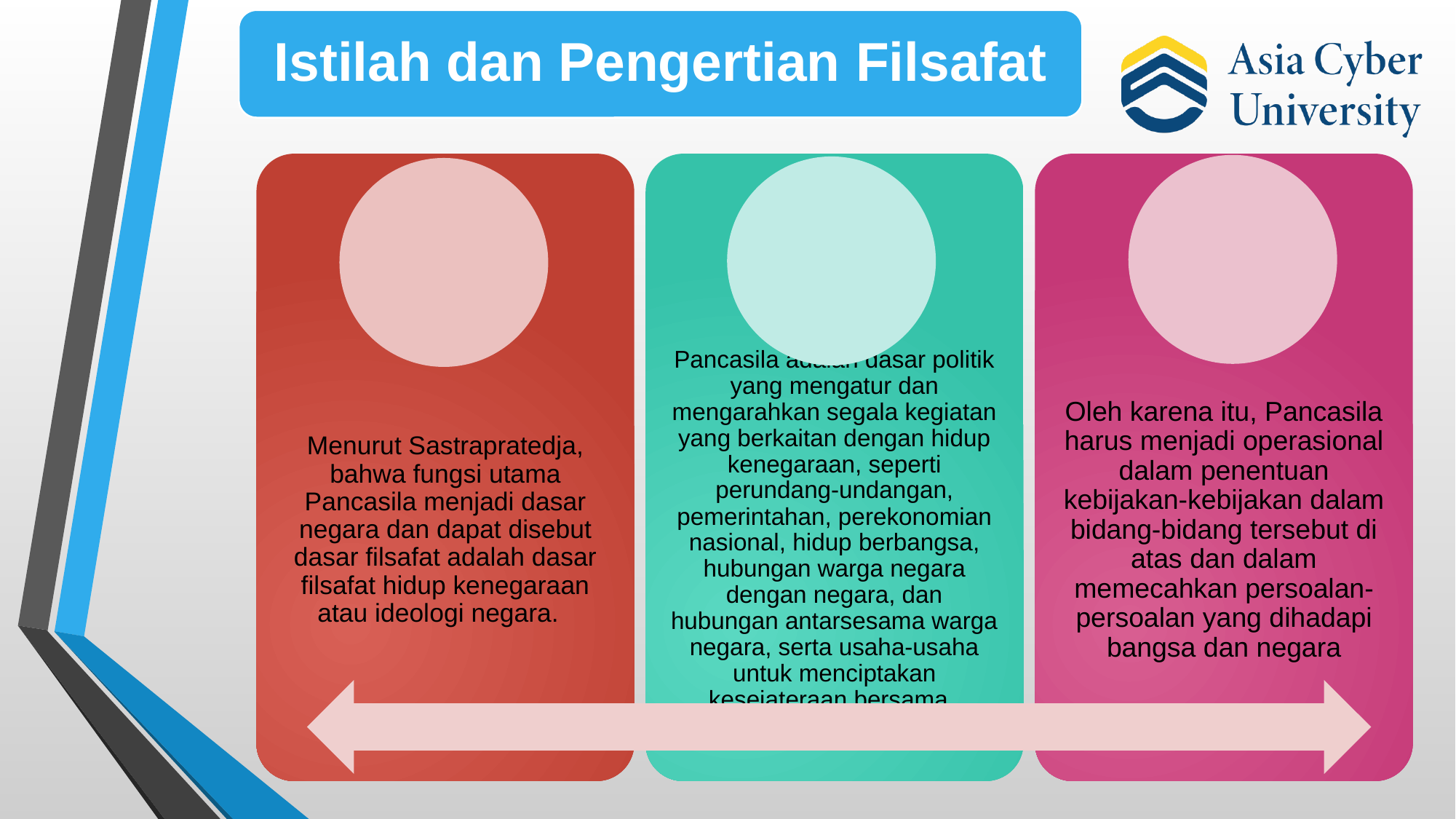

Istilah dan Pengertian Filsafat
Menurut Sastrapratedja, bahwa fungsi utama Pancasila menjadi dasar negara dan dapat disebut dasar filsafat adalah dasar filsafat hidup kenegaraan atau ideologi negara.
Pancasila adalah dasar politik yang mengatur dan mengarahkan segala kegiatan yang berkaitan dengan hidup kenegaraan, seperti perundang-undangan, pemerintahan, perekonomian nasional, hidup berbangsa, hubungan warga negara dengan negara, dan hubungan antarsesama warga negara, serta usaha-usaha untuk menciptakan kesejateraan bersama.
Oleh karena itu, Pancasila harus menjadi operasional dalam penentuan kebijakan-kebijakan dalam bidang-bidang tersebut di atas dan dalam memecahkan persoalan-persoalan yang dihadapi bangsa dan negara